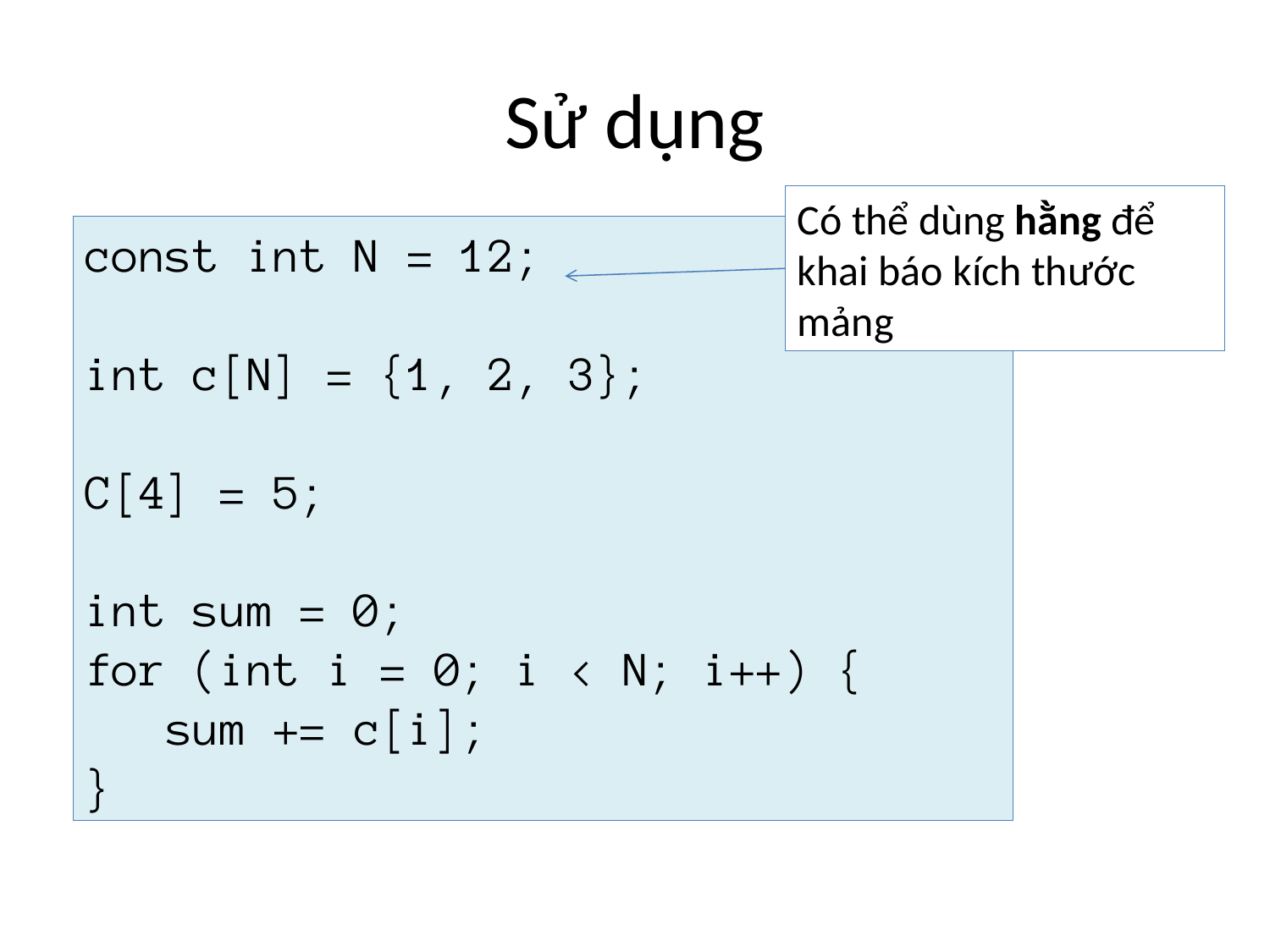

# Sử dụng
Có thể dùng hằng để khai báo kích thước mảng
const int N = 12;

int c[N] = {1, 2, 3};

C[4] = 5;

int sum = 0;
for (int i = 0; i < N; i++) {
   sum += c[i];
}